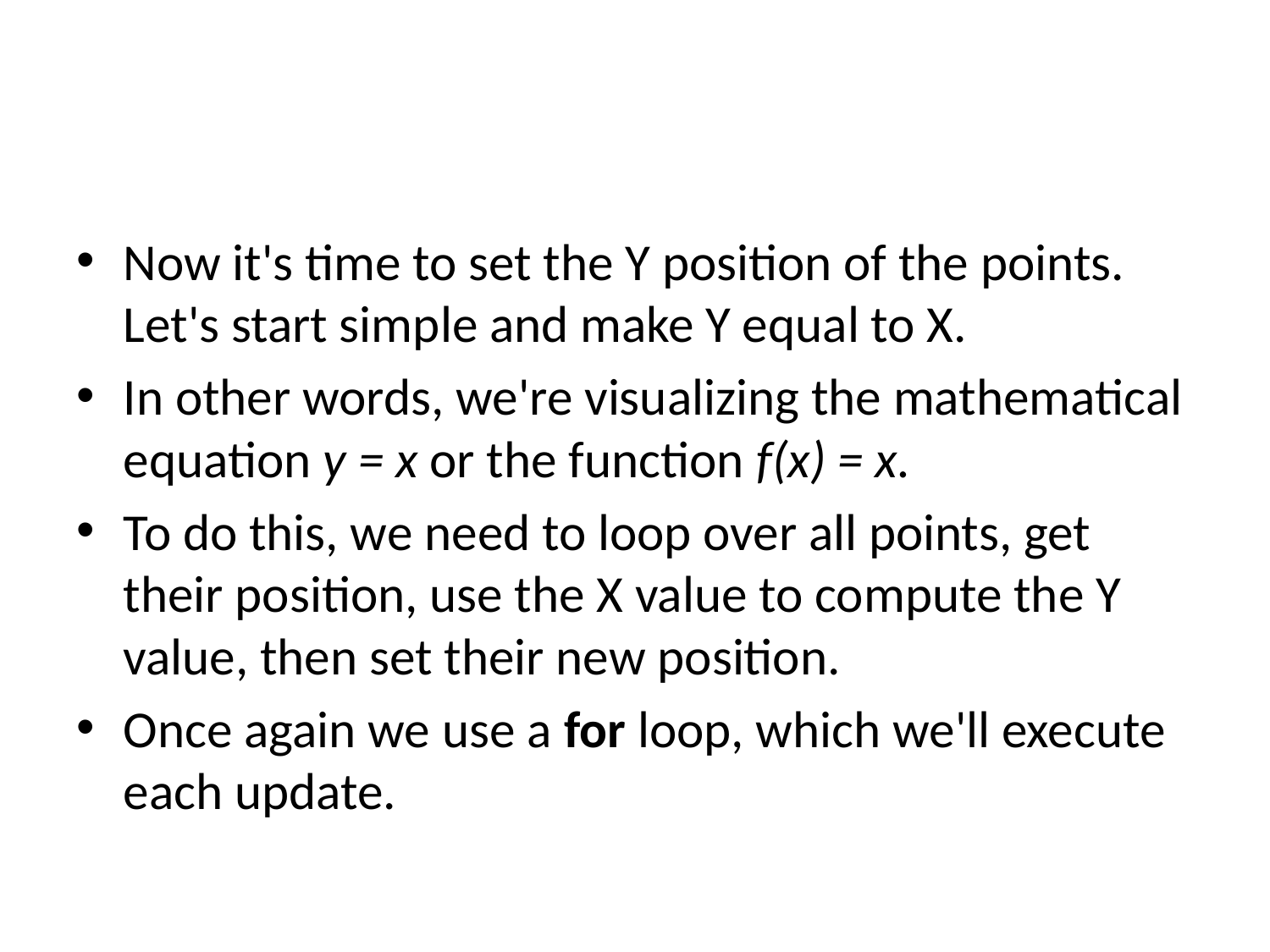

#
Now it's time to set the Y position of the points. Let's start simple and make Y equal to X.
In other words, we're visualizing the mathematical equation y = x or the function f(x) = x.
To do this, we need to loop over all points, get their position, use the X value to compute the Y value, then set their new position.
Once again we use a for loop, which we'll execute each update.